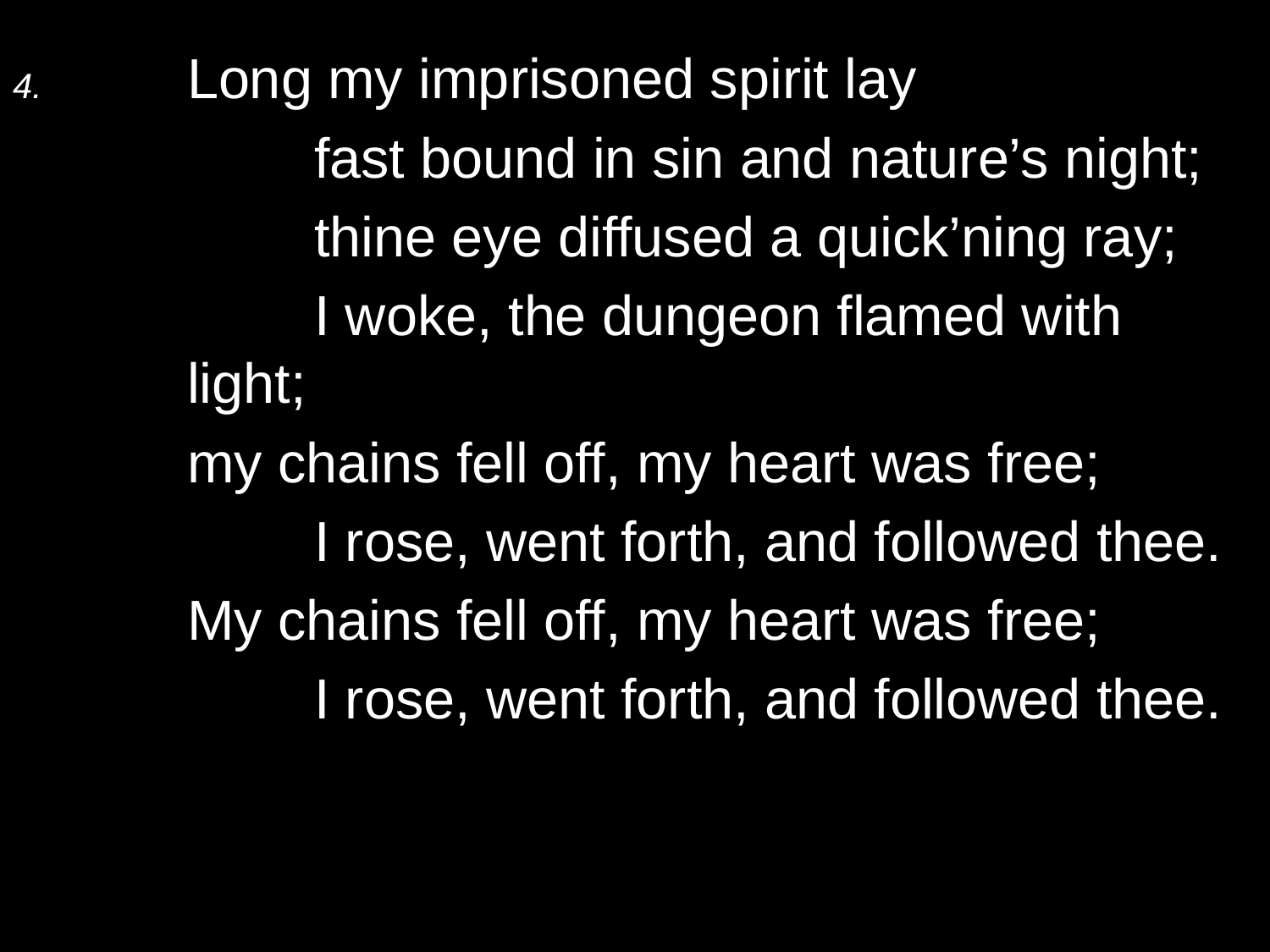

4.	Long my imprisoned spirit lay
		fast bound in sin and nature’s night;
		thine eye diffused a quick’ning ray;
		I woke, the dungeon flamed with light;
	my chains fell off, my heart was free;
		I rose, went forth, and followed thee.
	My chains fell off, my heart was free;
		I rose, went forth, and followed thee.